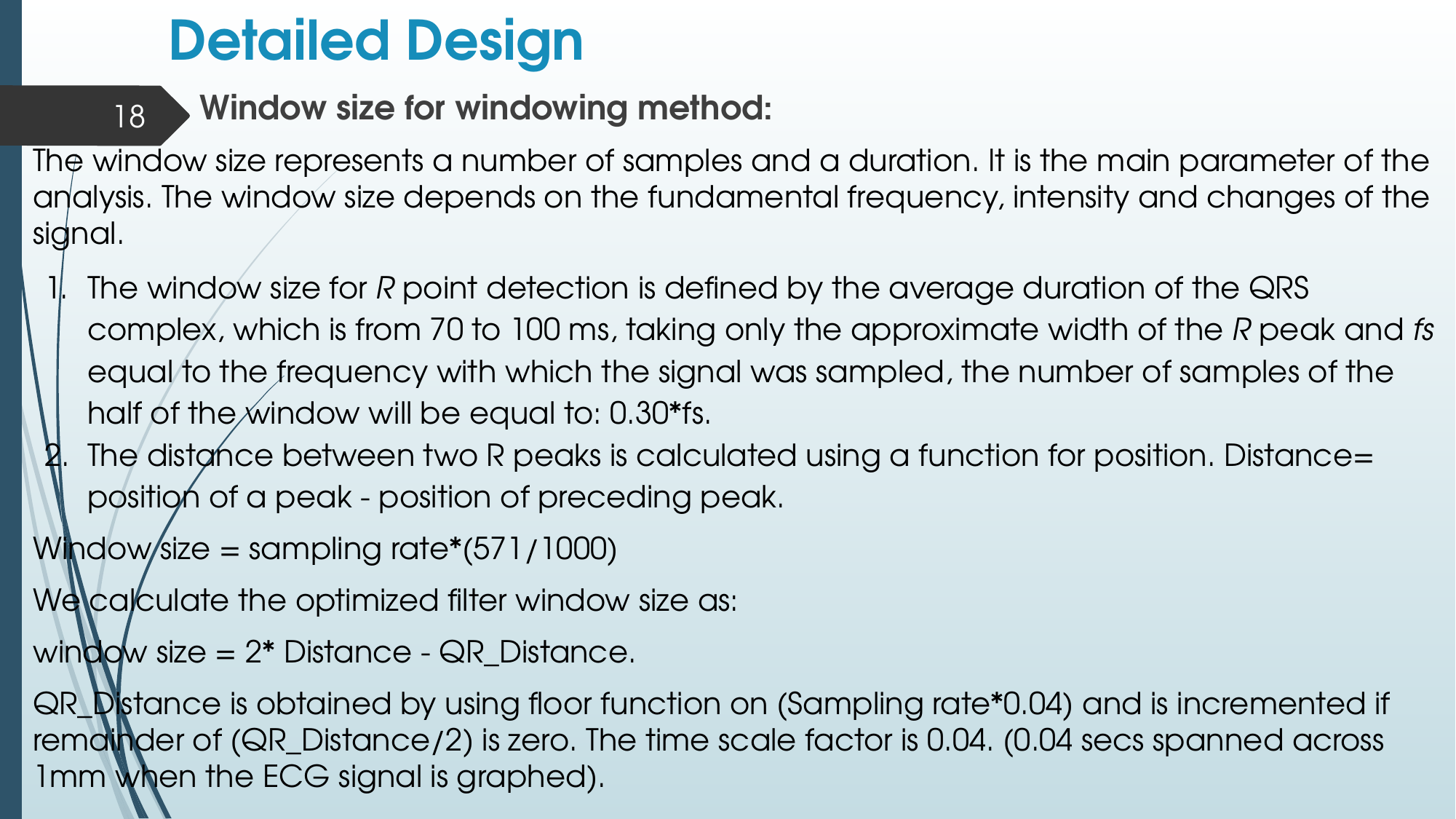

Detailed Design
                  Window size for windowing method:
The window size represents a number of samples and a duration. It is the main parameter of the analysis. The window size depends on the fundamental frequency, intensity and changes of the signal.
The window size for R point detection is defined by the average duration of the QRS complex, which is from 70 to 100 ms, taking only the approximate width of the R peak and fs equal to the frequency with which the signal was sampled, the number of samples of the half of the window will be equal to: 0.30*fs.
The distance between two R peaks is calculated using a function for position. Distance= position of a peak - position of preceding peak.
Window size = sampling rate*(571/1000)
We calculate the optimized filter window size as:
window size = 2* Distance - QR_Distance.
QR_Distance is obtained by using floor function on (Sampling rate*0.04) and is incremented if remainder of (QR_Distance/2) is zero. The time scale factor is 0.04. (0.04 secs spanned across 1mm when the ECG signal is graphed).

18